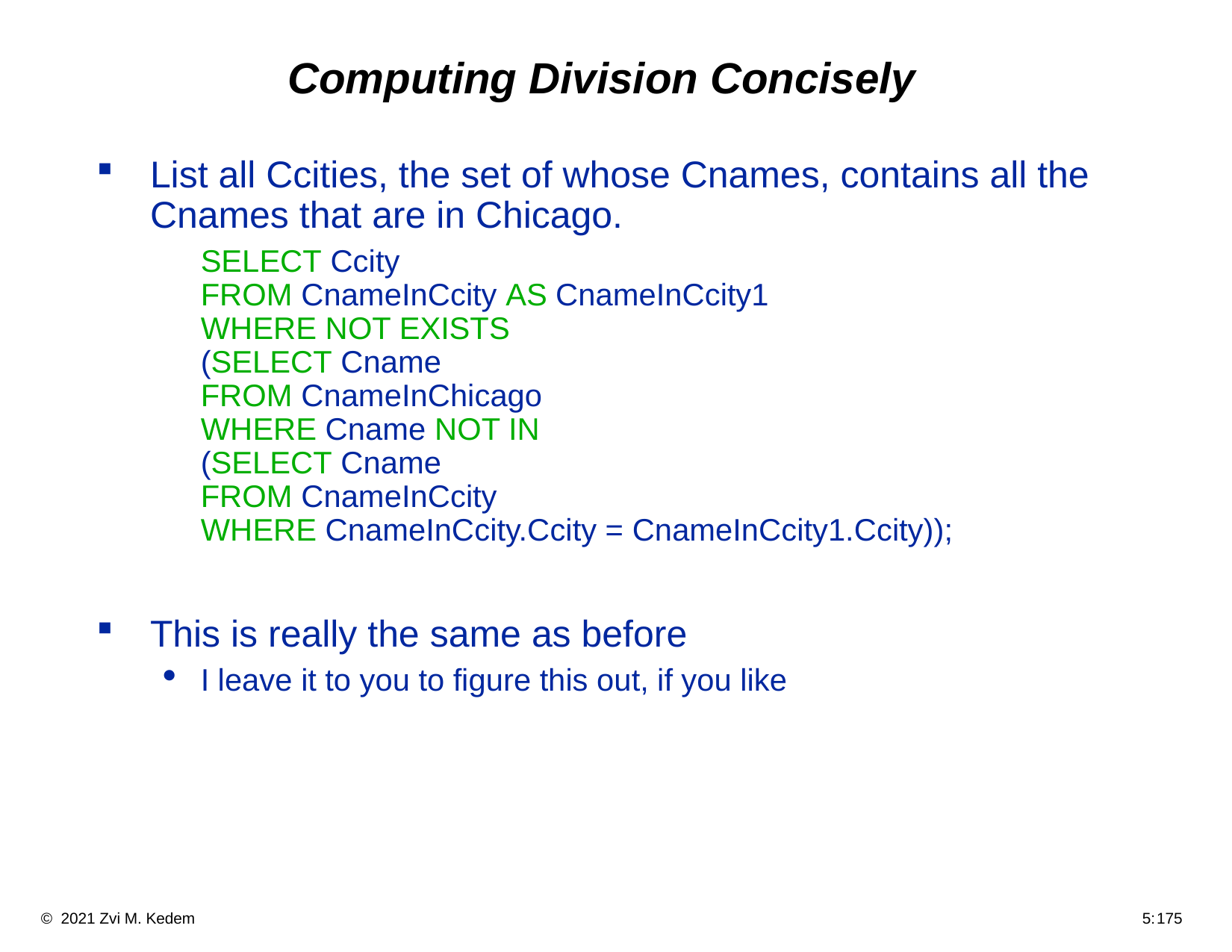

# Computing Division Concisely
List all Ccities, the set of whose Cnames, contains all the Cnames that are in Chicago.
	SELECT Ccity
FROM CnameInCcity AS CnameInCcity1
WHERE NOT EXISTS
(SELECT Cname
FROM CnameInChicago
WHERE Cname NOT IN
(SELECT Cname
FROM CnameInCcity
WHERE CnameInCcity.Ccity = CnameInCcity1.Ccity));

This is really the same as before
I leave it to you to figure this out, if you like